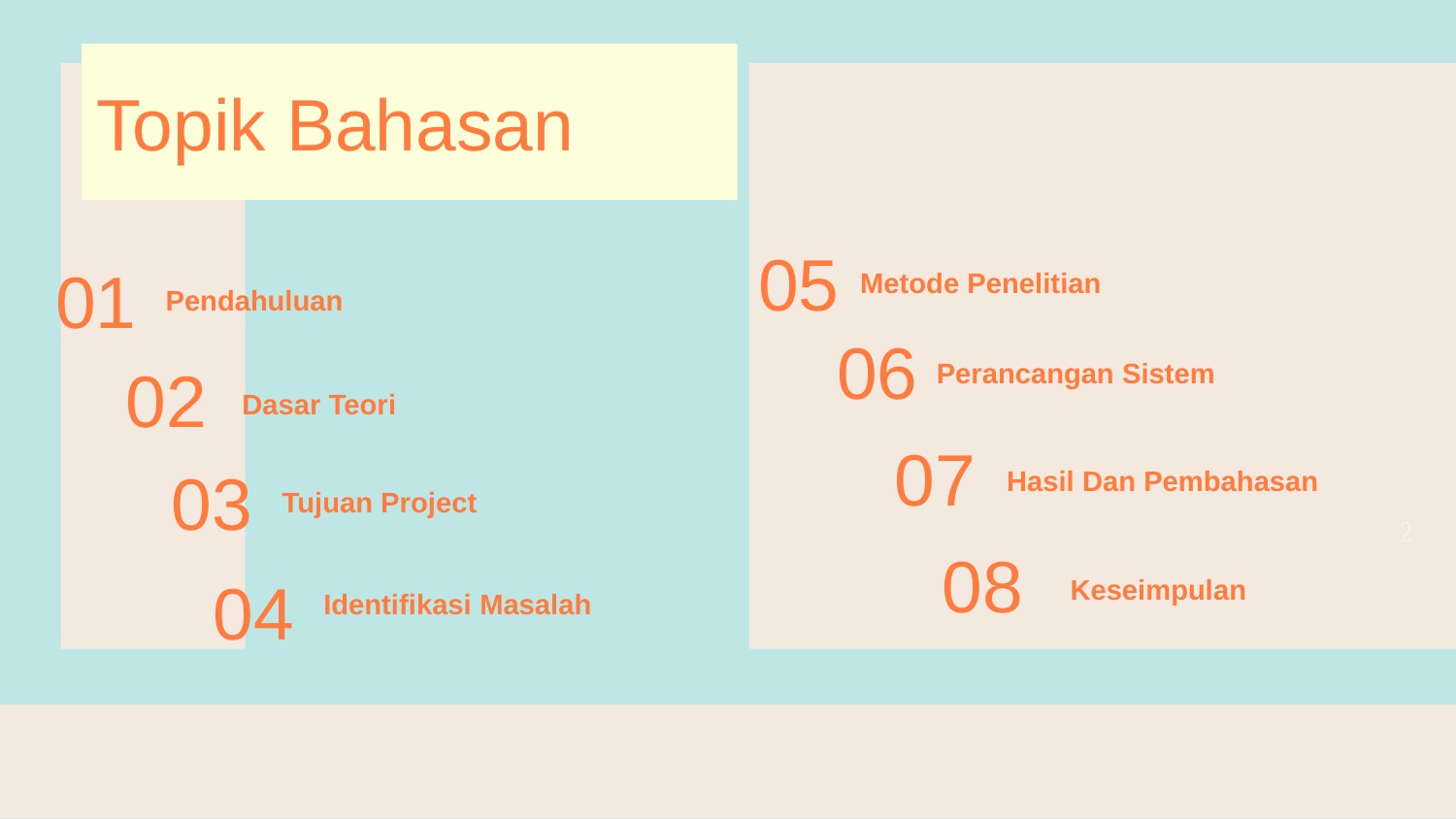

Topik Bahasan
Metode Penelitian
# Pendahuluan
05
01
Perancangan Sistem
06
Dasar Teori
02
Hasil Dan Pembahasan
Tujuan Project
07
03
2
Keseimpulan
Identifikasi Masalah
08
04